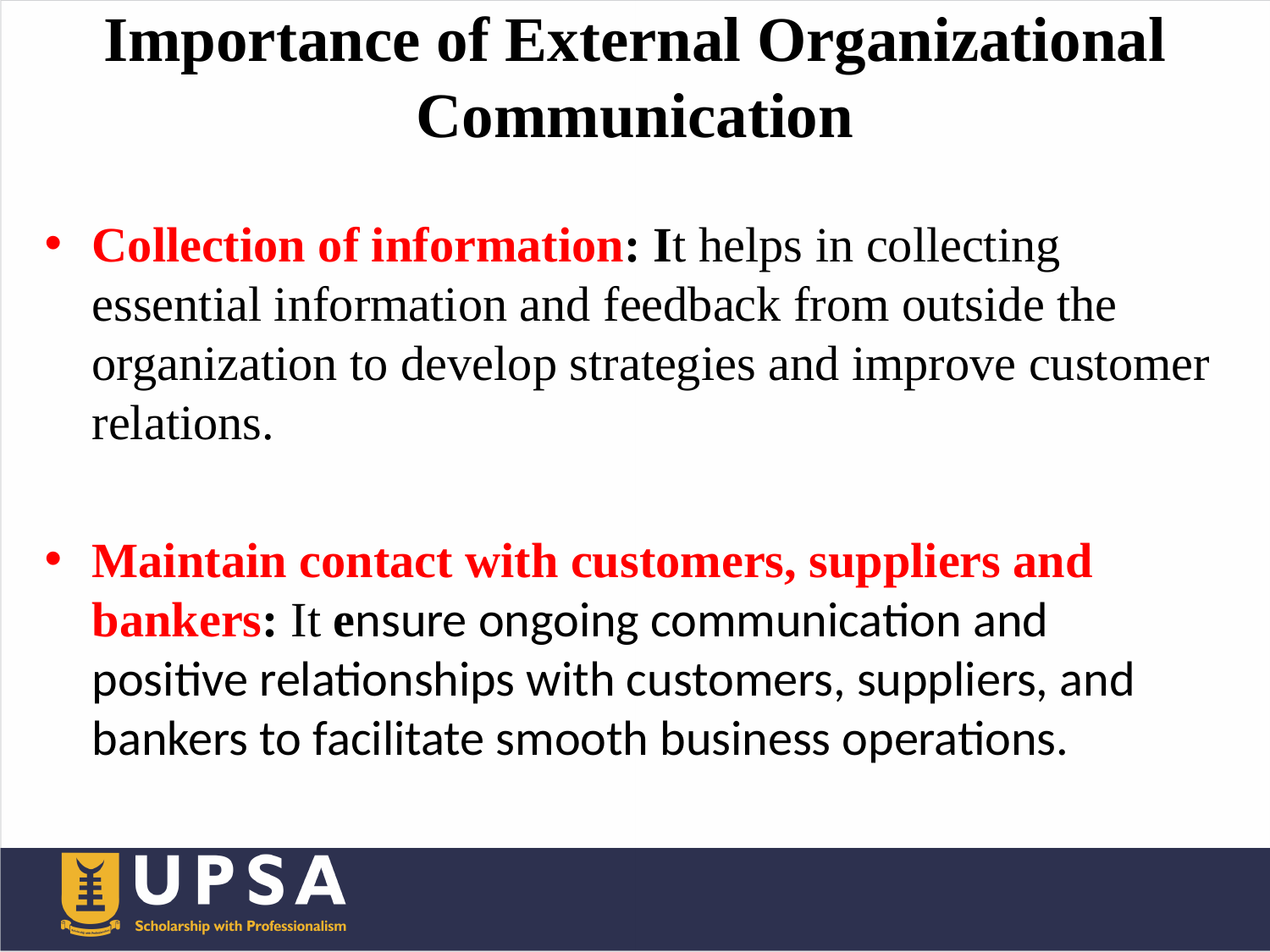

# Importance of External Organizational Communication

Collection of information: It helps in collecting essential information and feedback from outside the organization to develop strategies and improve customer relations.

Maintain contact with customers, suppliers and bankers: It ensure ongoing communication and positive relationships with customers, suppliers, and bankers to facilitate smooth business operations.